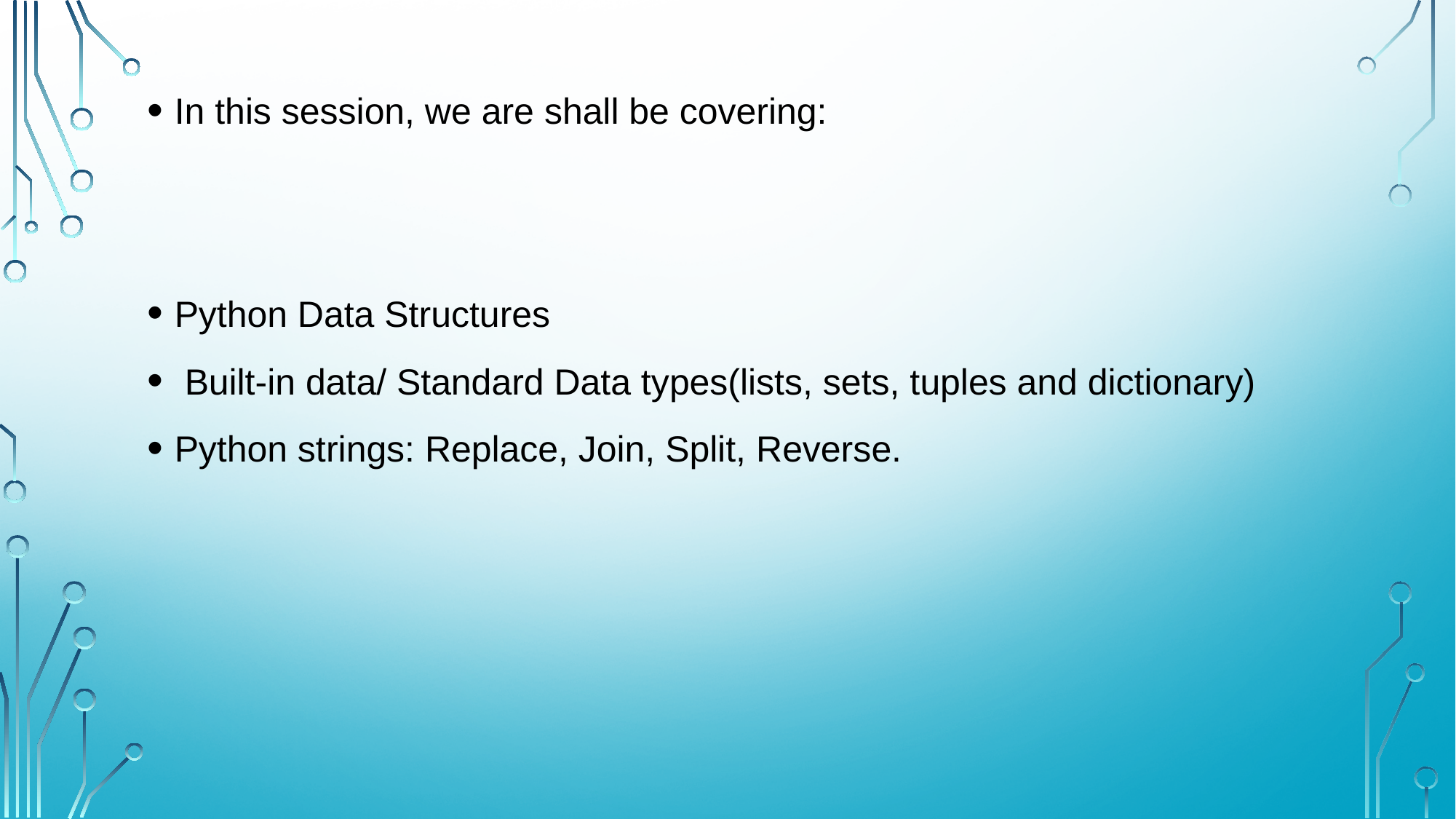

In this session, we are shall be covering:

Python Data Structures
 Built-in data/ Standard Data types(lists, sets, tuples and dictionary)
Python strings: Replace, Join, Split, Reverse.